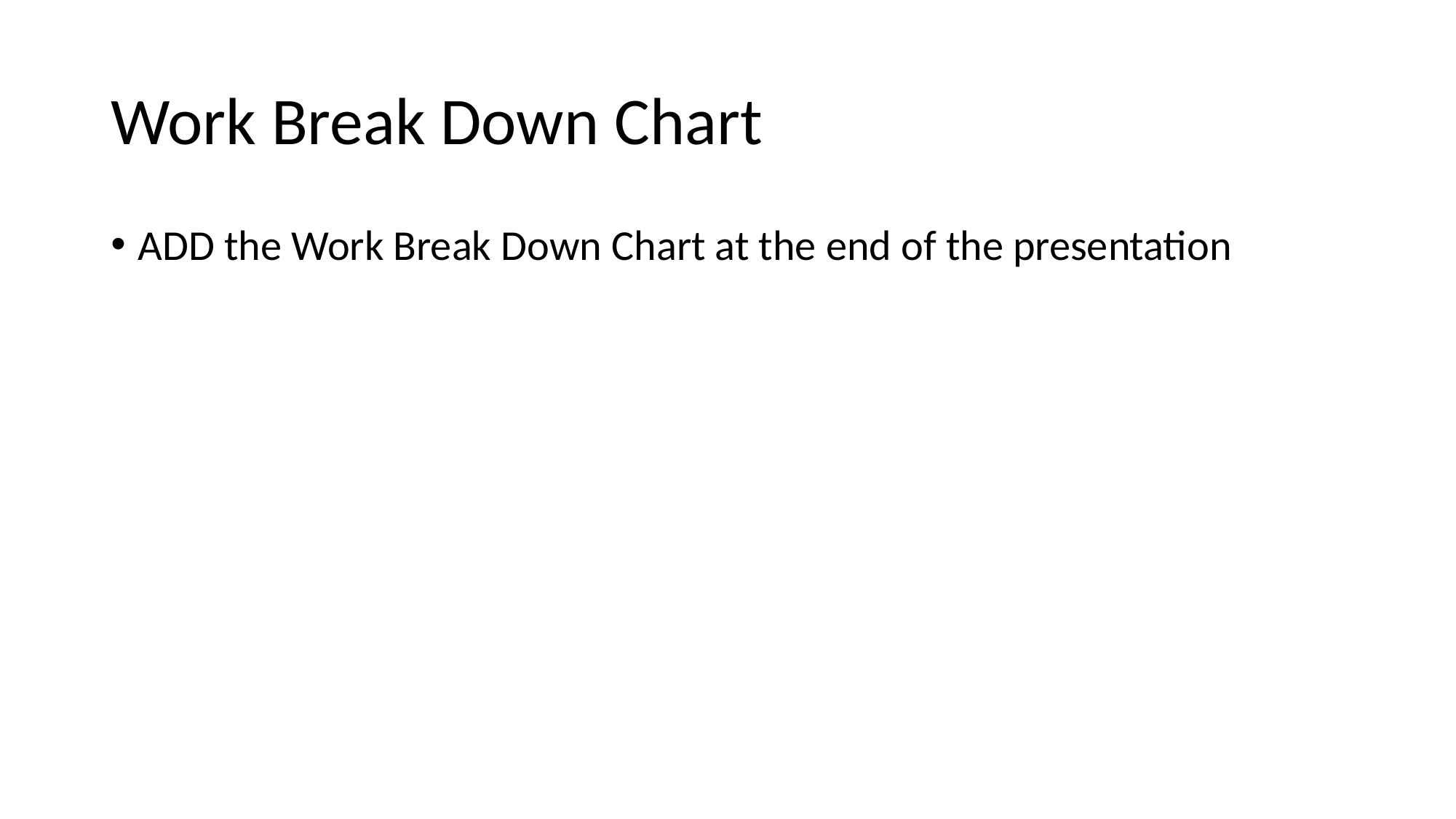

# Work Break Down Chart
ADD the Work Break Down Chart at the end of the presentation